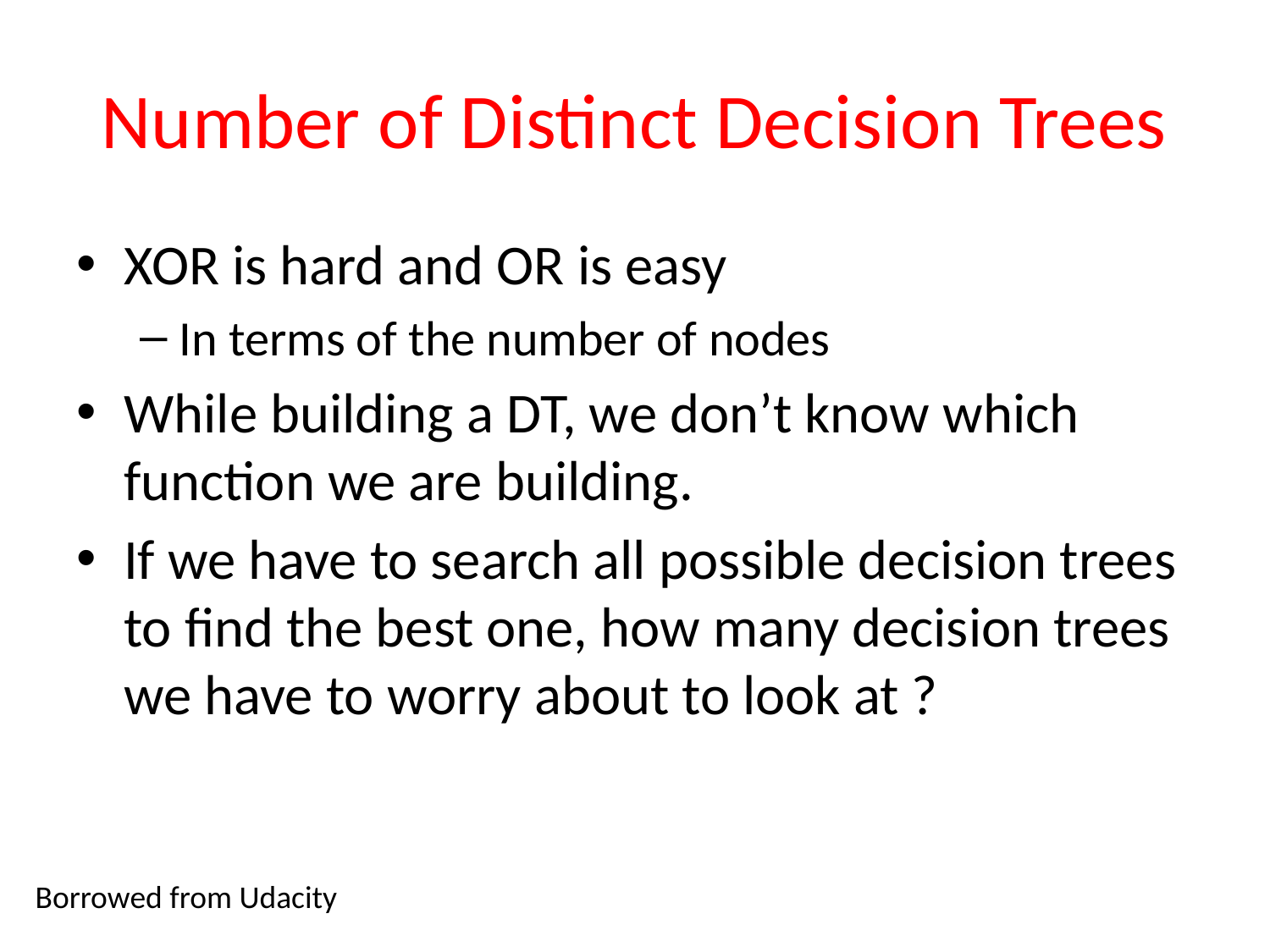

# Number of Distinct Decision Trees
XOR is hard and OR is easy
In terms of the number of nodes
While building a DT, we don’t know which function we are building.
If we have to search all possible decision trees to find the best one, how many decision trees we have to worry about to look at ?
Borrowed from Udacity